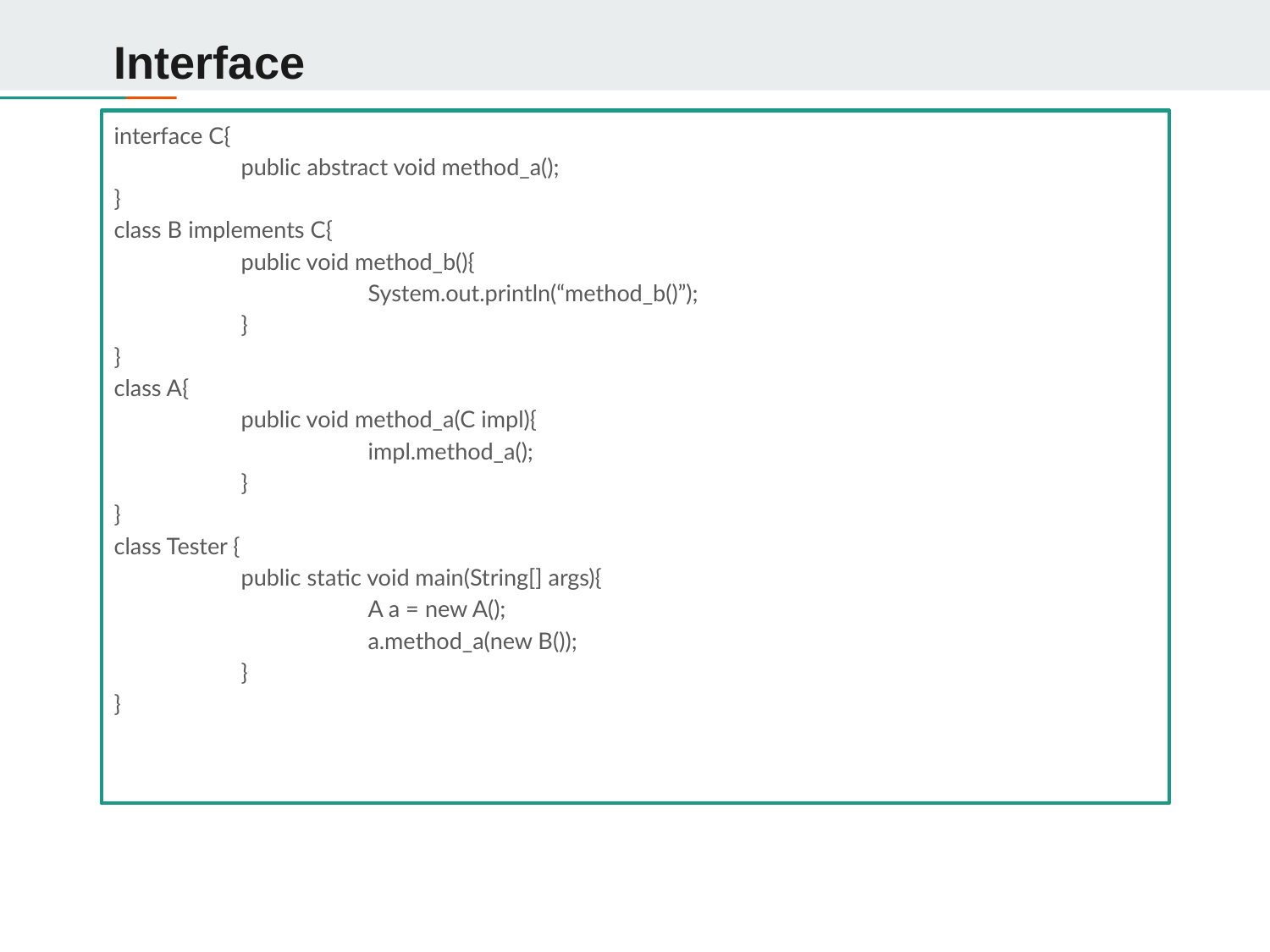

# Interface
interface C{
	public abstract void method_a();
}
class B implements C{
	public void method_b(){
		System.out.println(“method_b()”);
	}
}
class A{
	public void method_a(C impl){
		impl.method_a();
	}
}
class Tester {
	public static void main(String[] args){
		A a = new A();
		a.method_a(new B());
	}
}